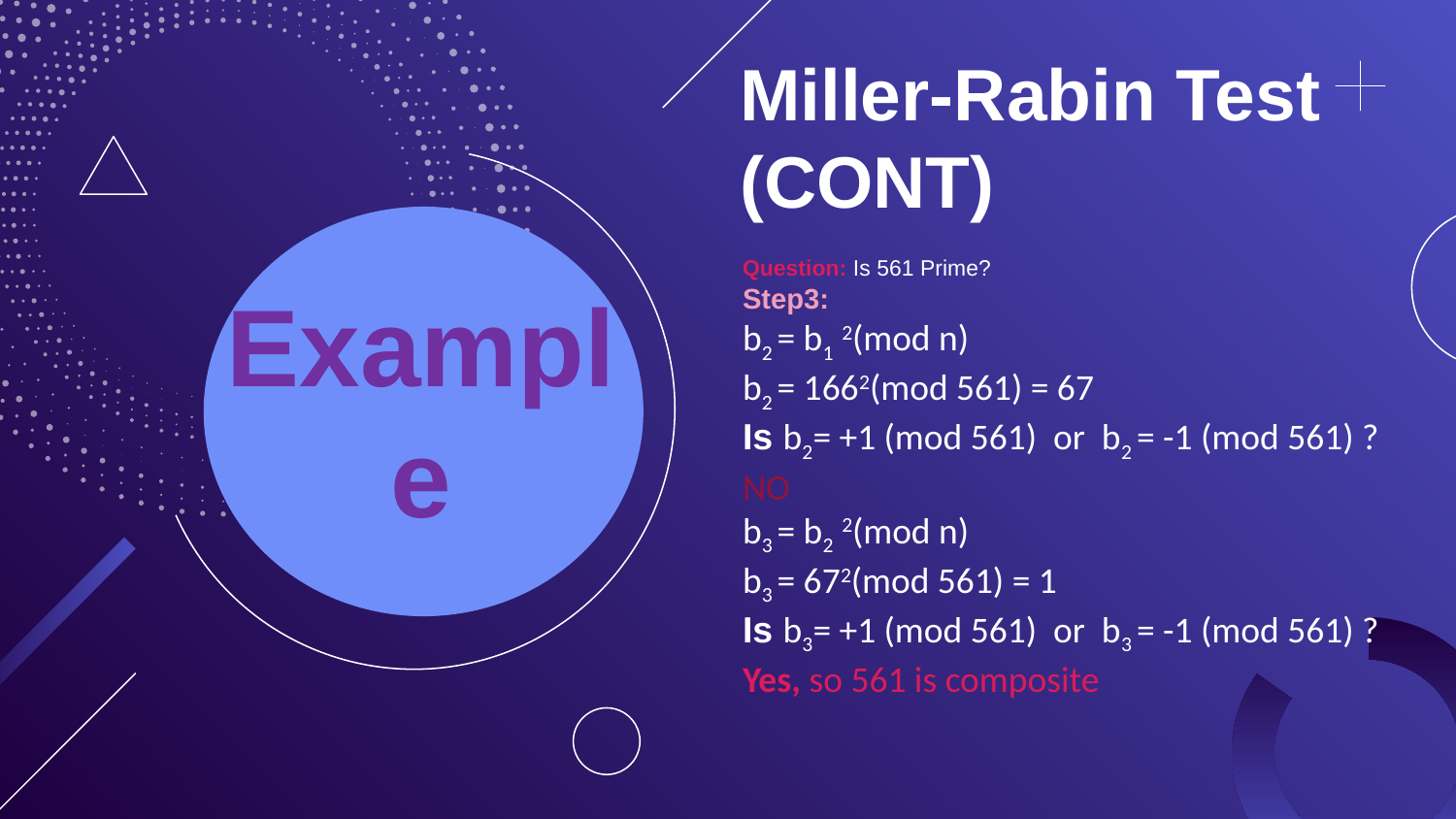

# Miller-Rabin Test (CONT)

Question: Is 561 Prime?
Step3:
b2 = b1 2(mod n)
b2 = 1662(mod 561) = 67
Is b2= +1 (mod 561)  or  b2 = -1 (mod 561) ?
NO
b3 = b2 2(mod n)
b3 = 672(mod 561) = 1
Is b3= +1 (mod 561)  or  b3 = -1 (mod 561) ?
Yes, so 561 is composite

Example